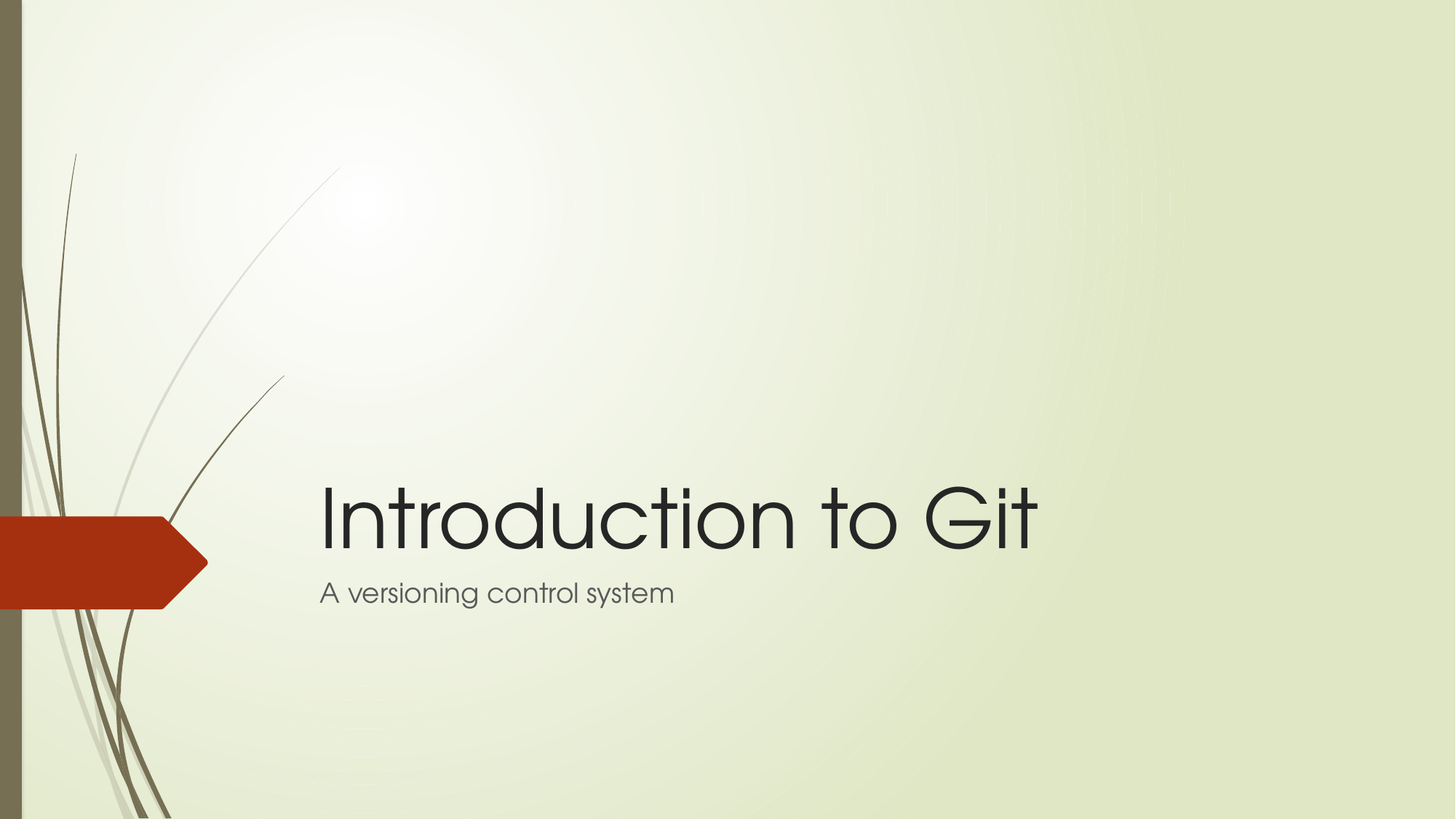

# Introduction to Git
A versioning control system